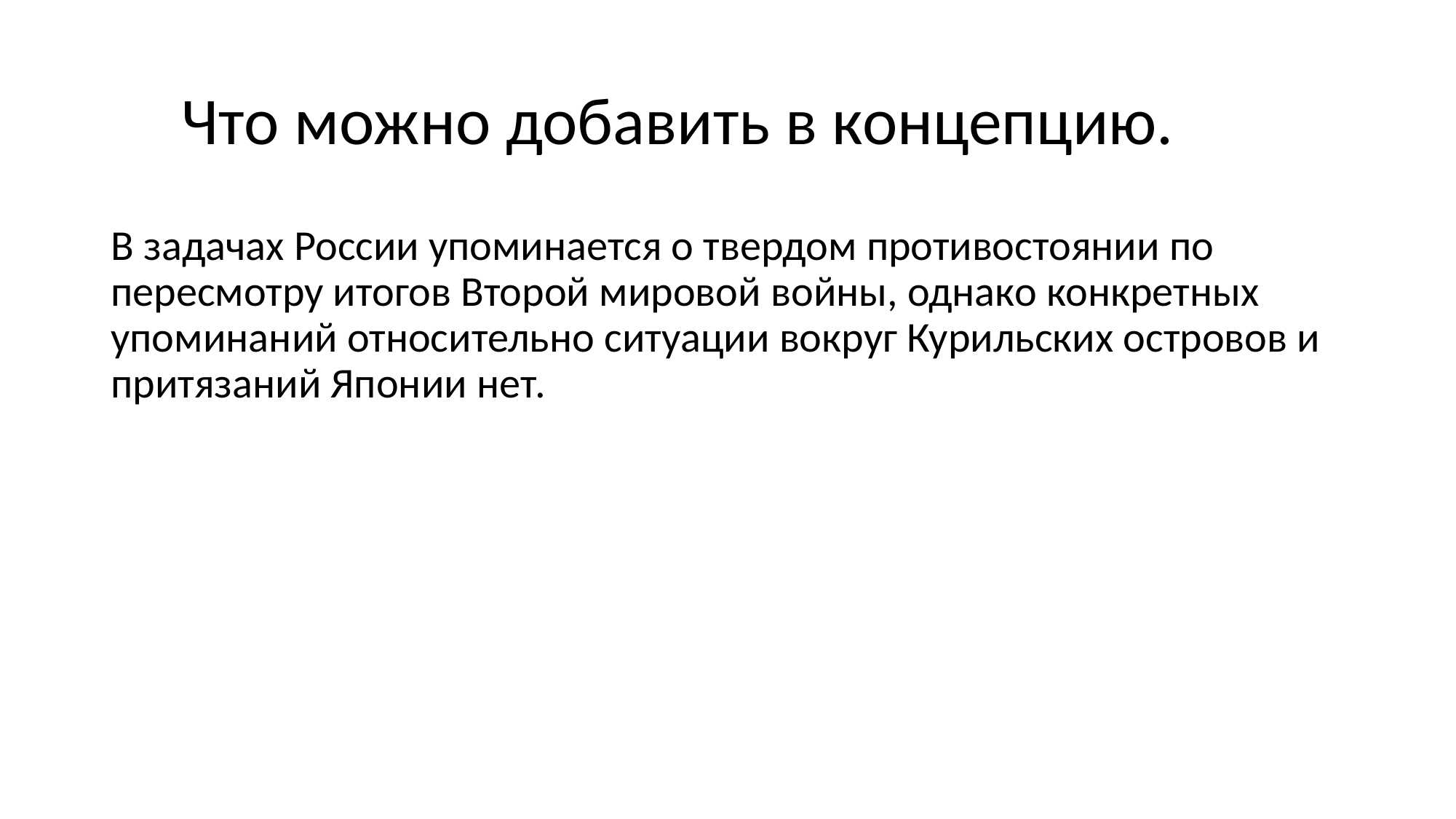

# Что можно добавить в концепцию.
В задачах России упоминается о твердом противостоянии по пересмотру итогов Второй мировой войны, однако конкретных упоминаний относительно ситуации вокруг Курильских островов и притязаний Японии нет.